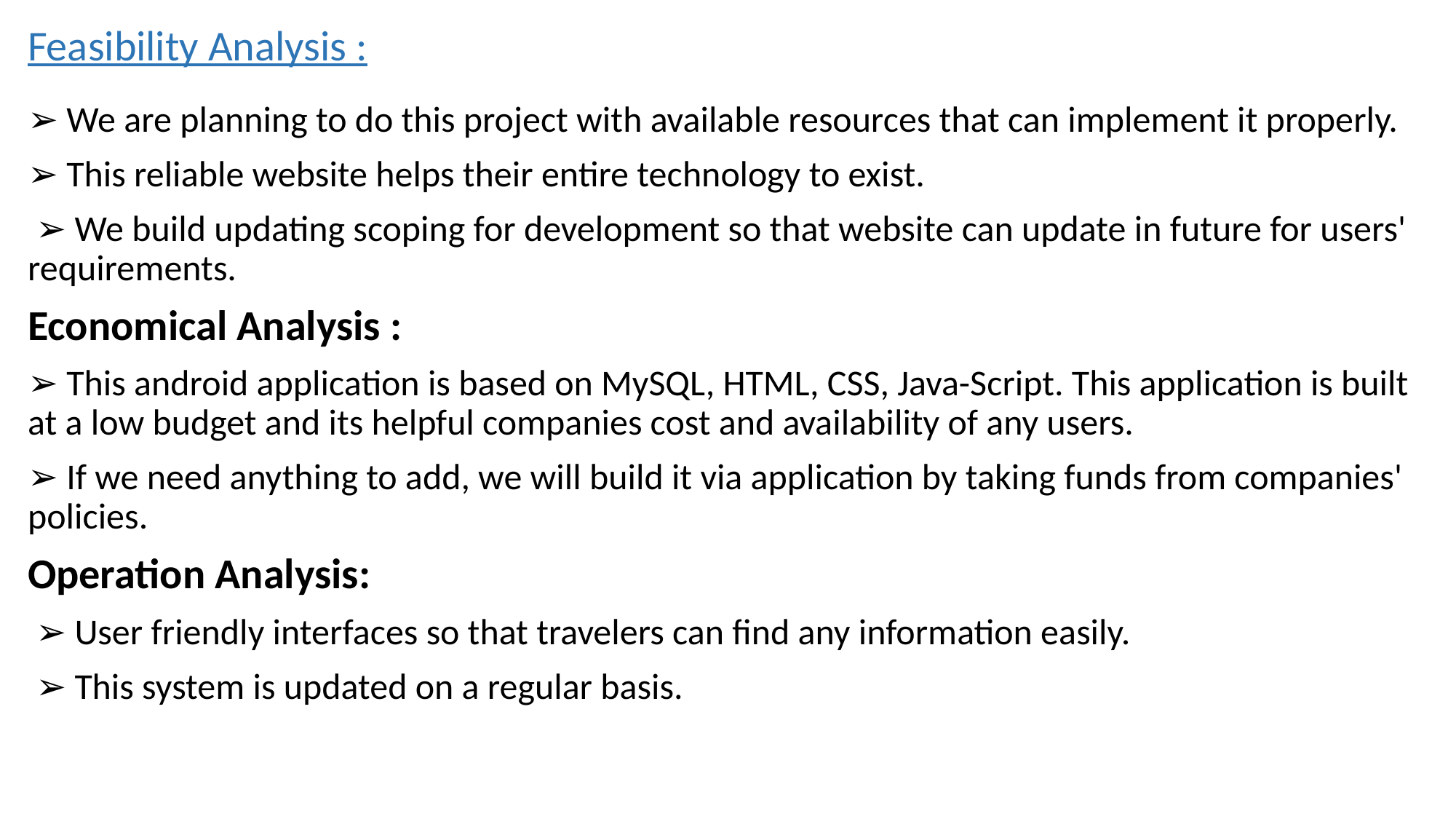

# Feasibility Analysis :
➢ We are planning to do this project with available resources that can implement it properly.
➢ This reliable website helps their entire technology to exist.
 ➢ We build updating scoping for development so that website can update in future for users' requirements.
Economical Analysis :
➢ This android application is based on MySQL, HTML, CSS, Java-Script. This application is built at a low budget and its helpful companies cost and availability of any users.
➢ If we need anything to add, we will build it via application by taking funds from companies' policies.
Operation Analysis:
 ➢ User friendly interfaces so that travelers can find any information easily.
 ➢ This system is updated on a regular basis.